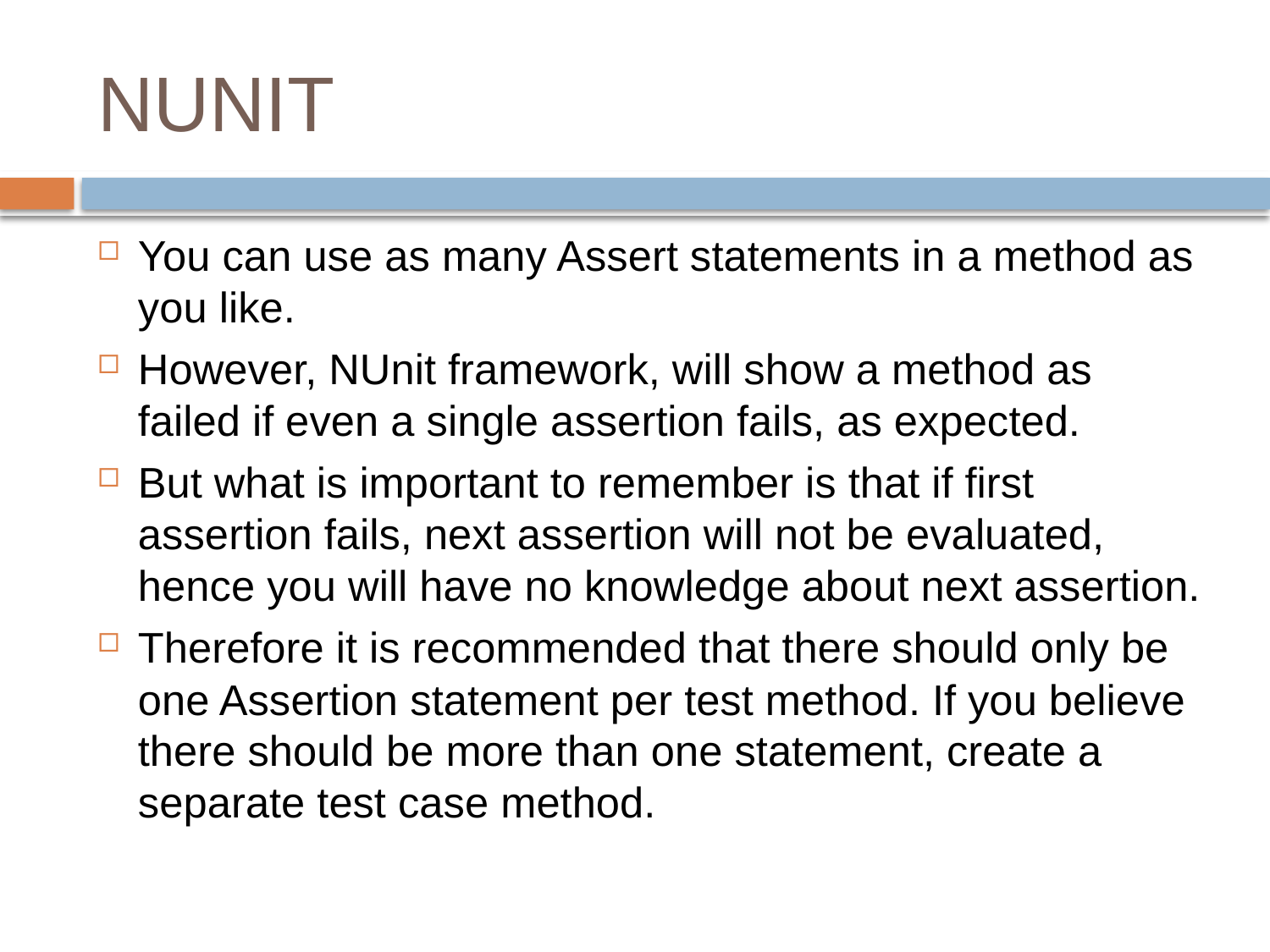

# NUNIT
You can use as many Assert statements in a method as you like.
However, NUnit framework, will show a method as failed if even a single assertion fails, as expected.
But what is important to remember is that if first assertion fails, next assertion will not be evaluated, hence you will have no knowledge about next assertion.
Therefore it is recommended that there should only be one Assertion statement per test method. If you believe there should be more than one statement, create a separate test case method.